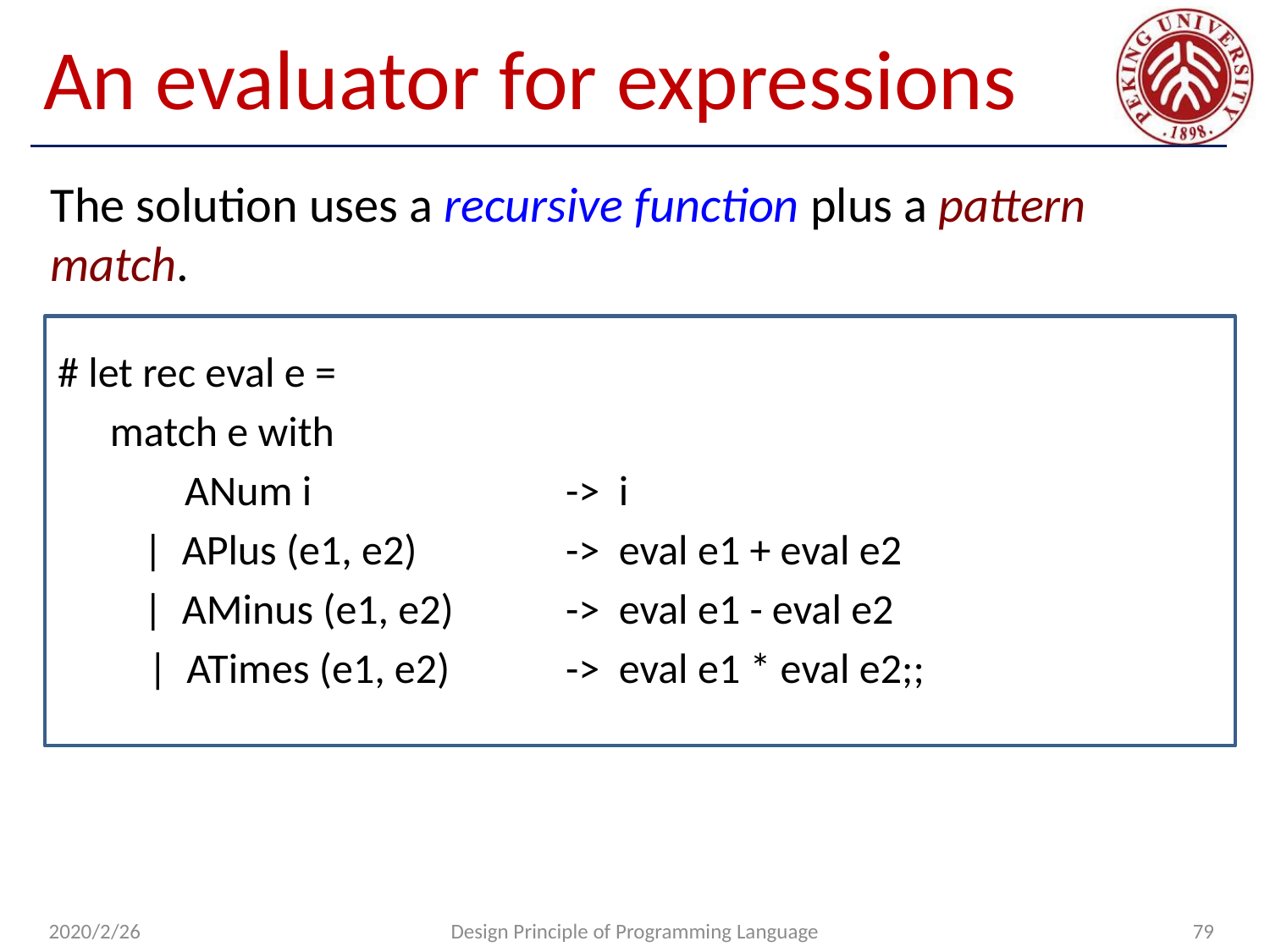

# An evaluator for expressions
The solution uses a recursive function plus a pattern match.

# let rec eval e =
　match e with
　　	ANum i 		->  i
         |  APlus (e1, e2) 		->  eval e1 + eval e2
         |  AMinus (e1, e2) 	->  eval e1 - eval e2
　    |  ATimes (e1, e2) 	->  eval e1 * eval e2;;
2020/2/26
Design Principle of Programming Language
79